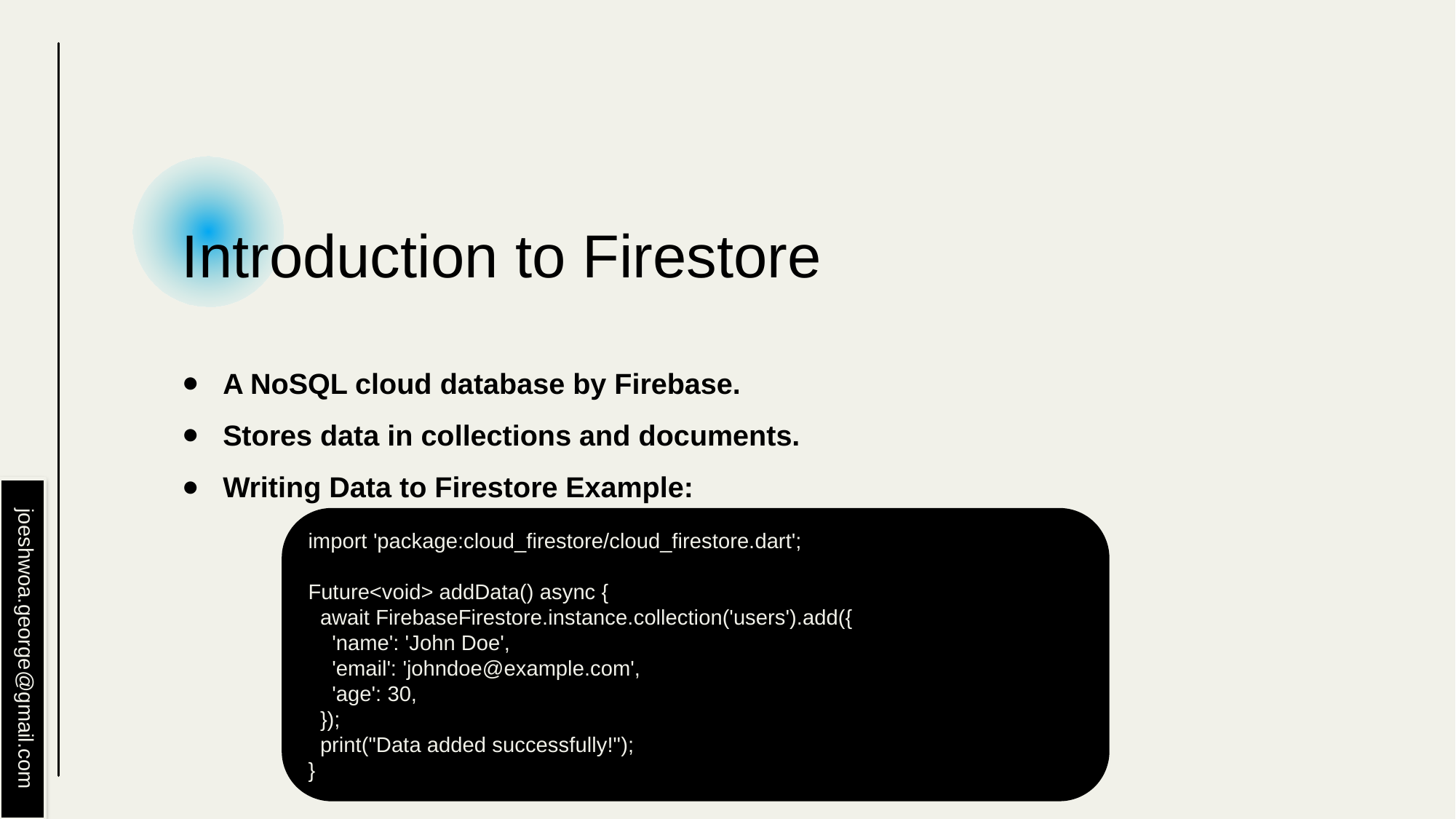

# Introduction to Firestore
A NoSQL cloud database by Firebase.
Stores data in collections and documents.
Writing Data to Firestore Example:

import 'package:cloud_firestore/cloud_firestore.dart';

Future<void> addData() async {
  await FirebaseFirestore.instance.collection('users').add({
    'name': 'John Doe',
    'email': 'johndoe@example.com',
    'age': 30,
  });
  print("Data added successfully!");
}
joeshwoa.george@gmail.com